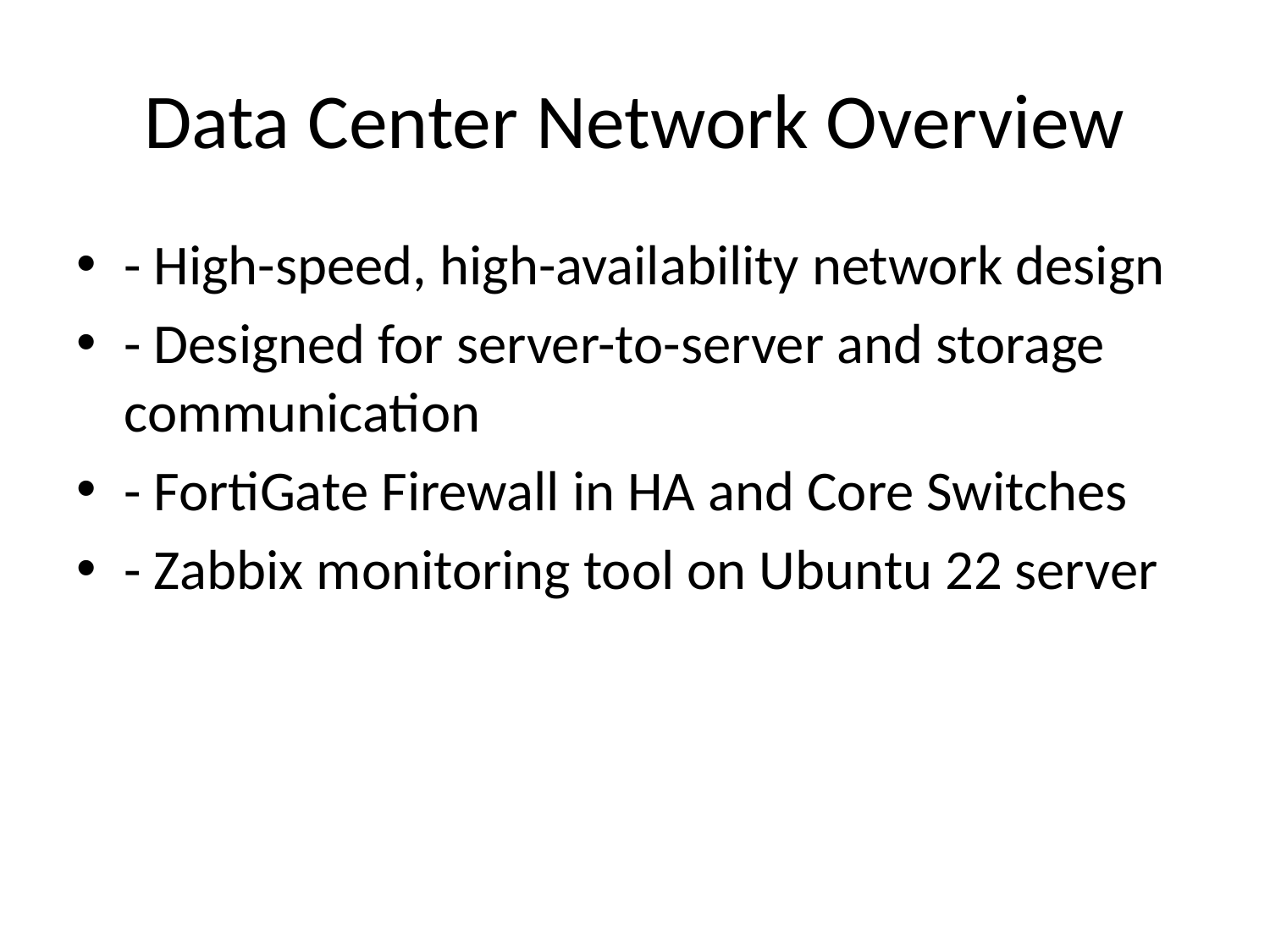

# Data Center Network Overview
- High-speed, high-availability network design
- Designed for server-to-server and storage communication
- FortiGate Firewall in HA and Core Switches
- Zabbix monitoring tool on Ubuntu 22 server